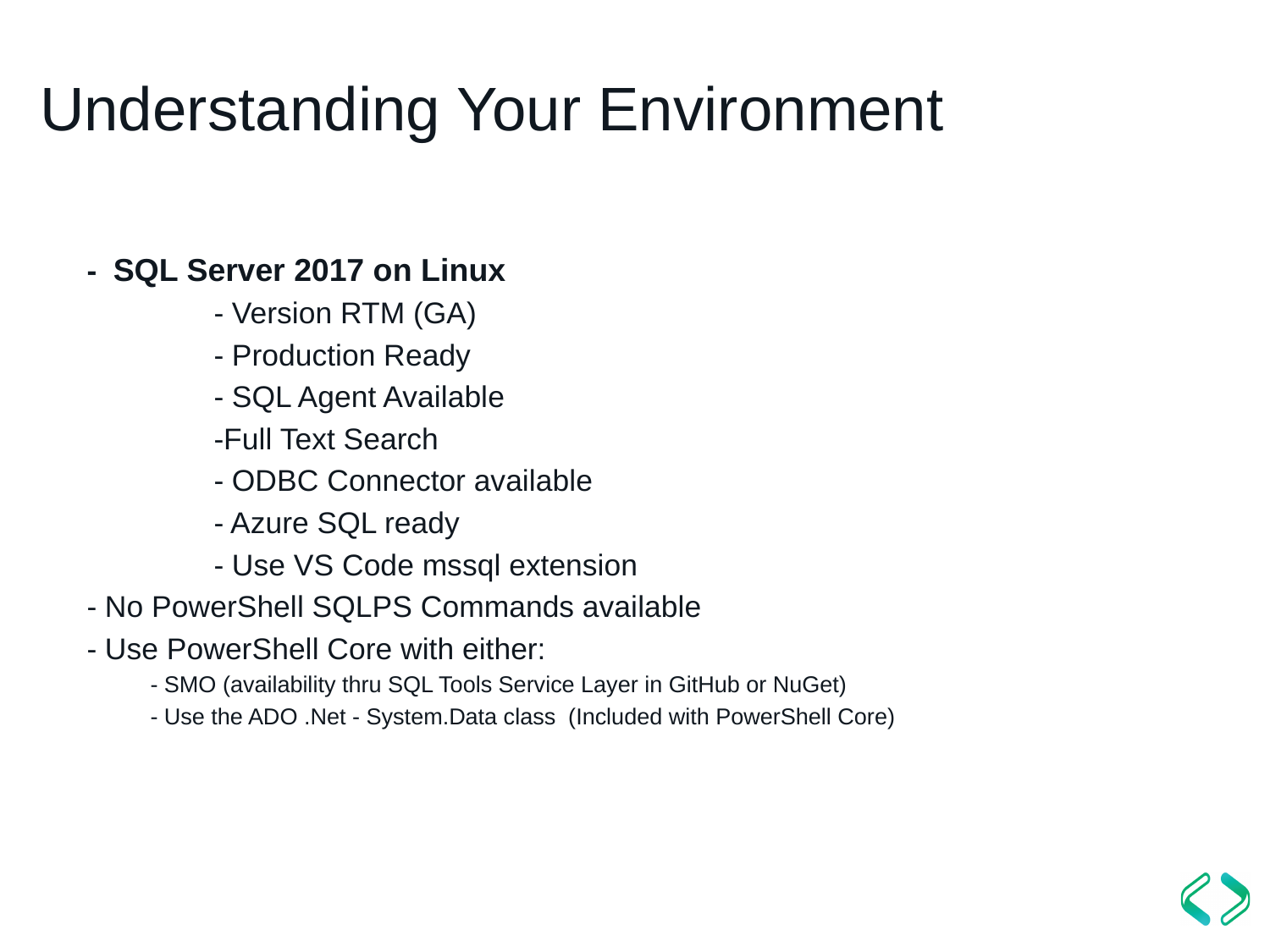

5
# Understanding Your Environment
-  SQL Server 2017 on Linux
	- Version RTM (GA)
	- Production Ready
	- SQL Agent Available
	-Full Text Search
	- ODBC Connector available
	- Azure SQL ready
	- Use VS Code mssql extension
- No PowerShell SQLPS Commands available
- Use PowerShell Core with either:
- SMO (availability thru SQL Tools Service Layer in GitHub or NuGet)
- Use the ADO .Net - System.Data class  (Included with PowerShell Core)